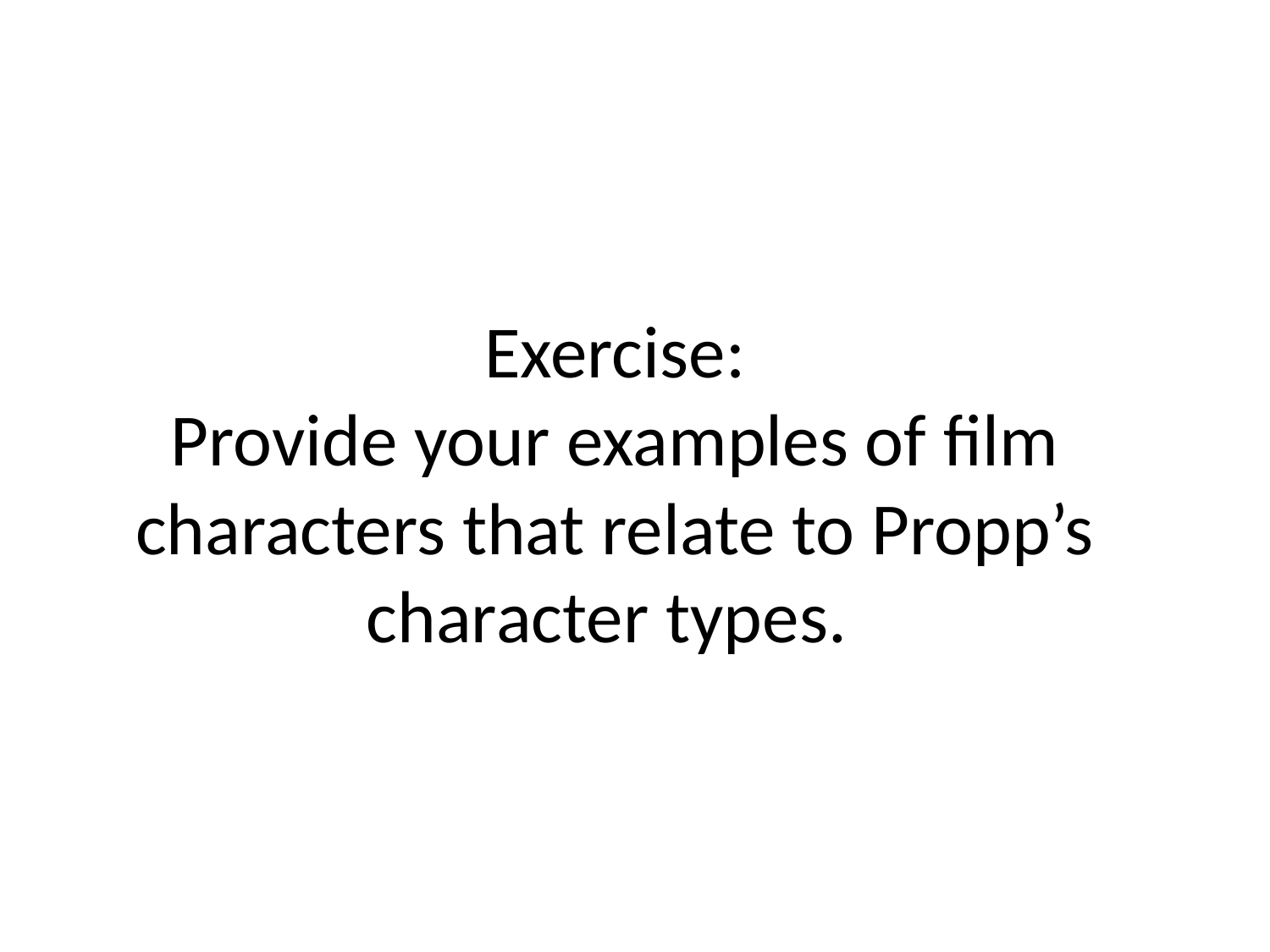

# Exercise: Provide your examples of film characters that relate to Propp’s character types.